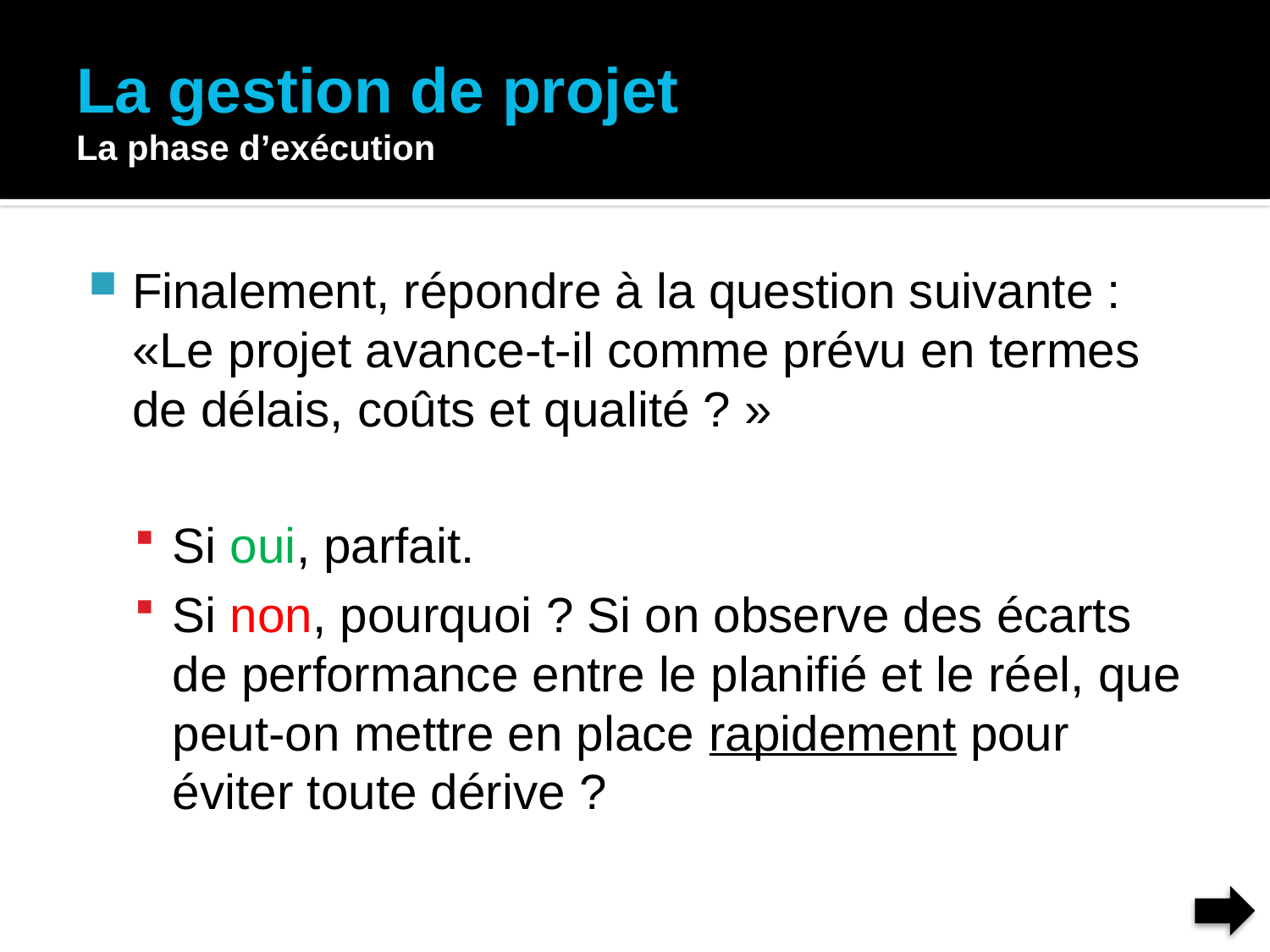

# La gestion de projet La phase d’exécution
Finalement, répondre à la question suivante : «Le projet avance-t-il comme prévu en termes de délais, coûts et qualité ? »

Si oui, parfait.
Si non, pourquoi ? Si on observe des écarts de performance entre le planifié et le réel, que peut-on mettre en place rapidement pour éviter toute dérive ?